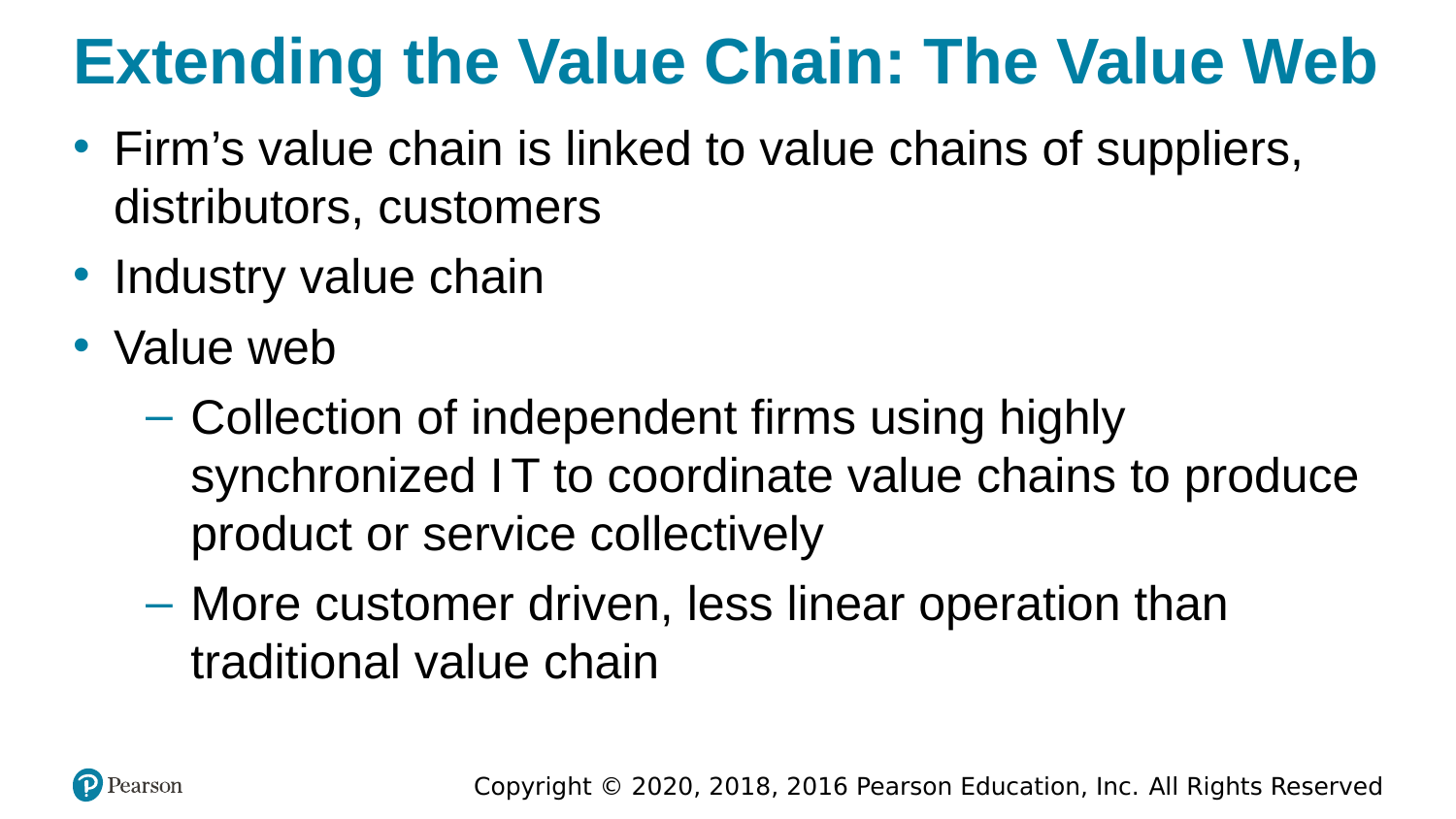

# Extending the Value Chain: The Value Web
Firm’s value chain is linked to value chains of suppliers, distributors, customers
Industry value chain
Value web
Collection of independent firms using highly synchronized I T to coordinate value chains to produce product or service collectively
More customer driven, less linear operation than traditional value chain